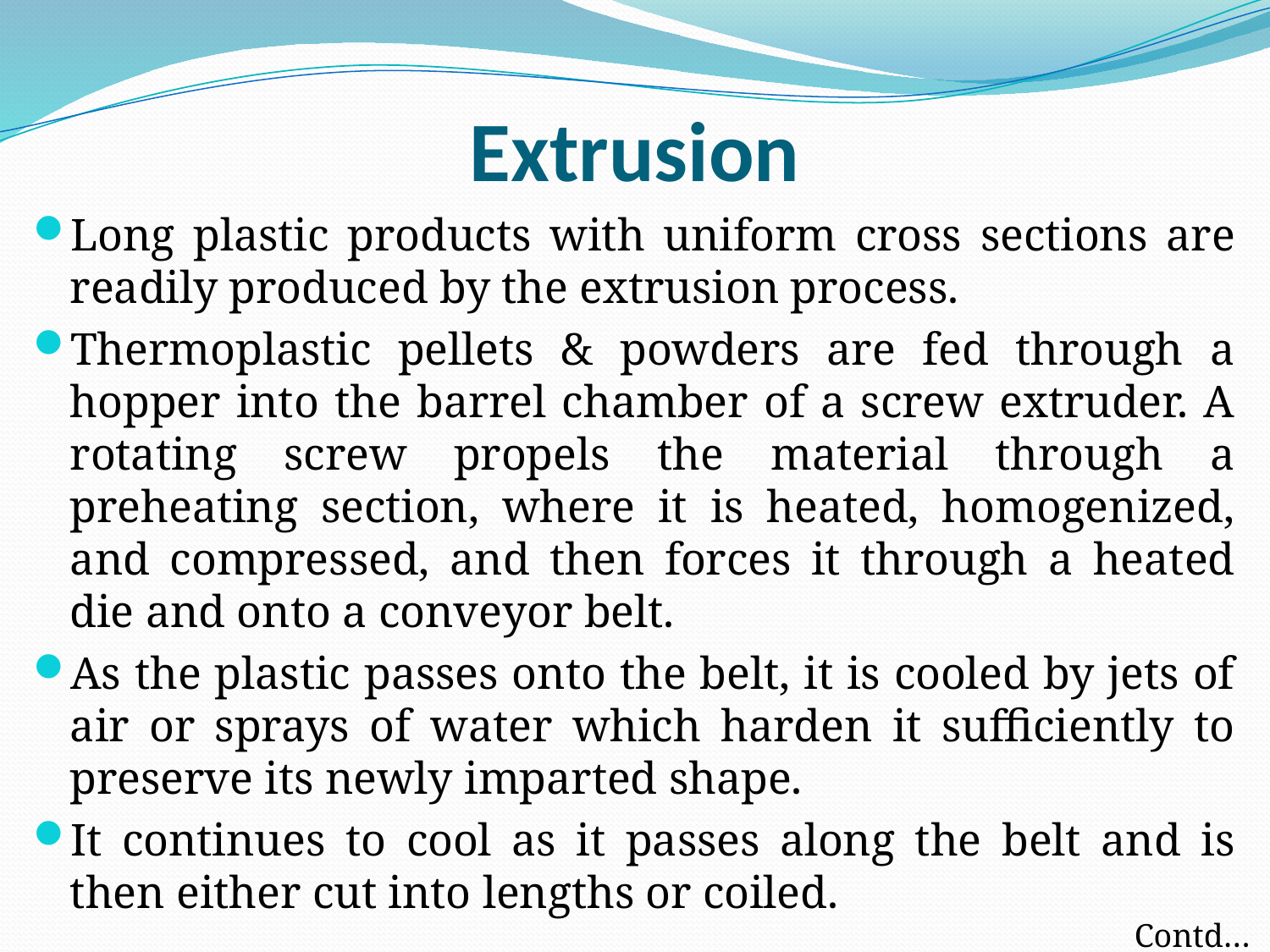

# Extrusion
Long plastic products with uniform cross sections are readily produced by the extrusion process.
Thermoplastic pellets & powders are fed through a hopper into the barrel chamber of a screw extruder. A rotating screw propels the material through a preheating section, where it is heated, homogenized, and compressed, and then forces it through a heated die and onto a conveyor belt.
As the plastic passes onto the belt, it is cooled by jets of air or sprays of water which harden it sufficiently to preserve its newly imparted shape.
It continues to cool as it passes along the belt and is then either cut into lengths or coiled.
Contd…